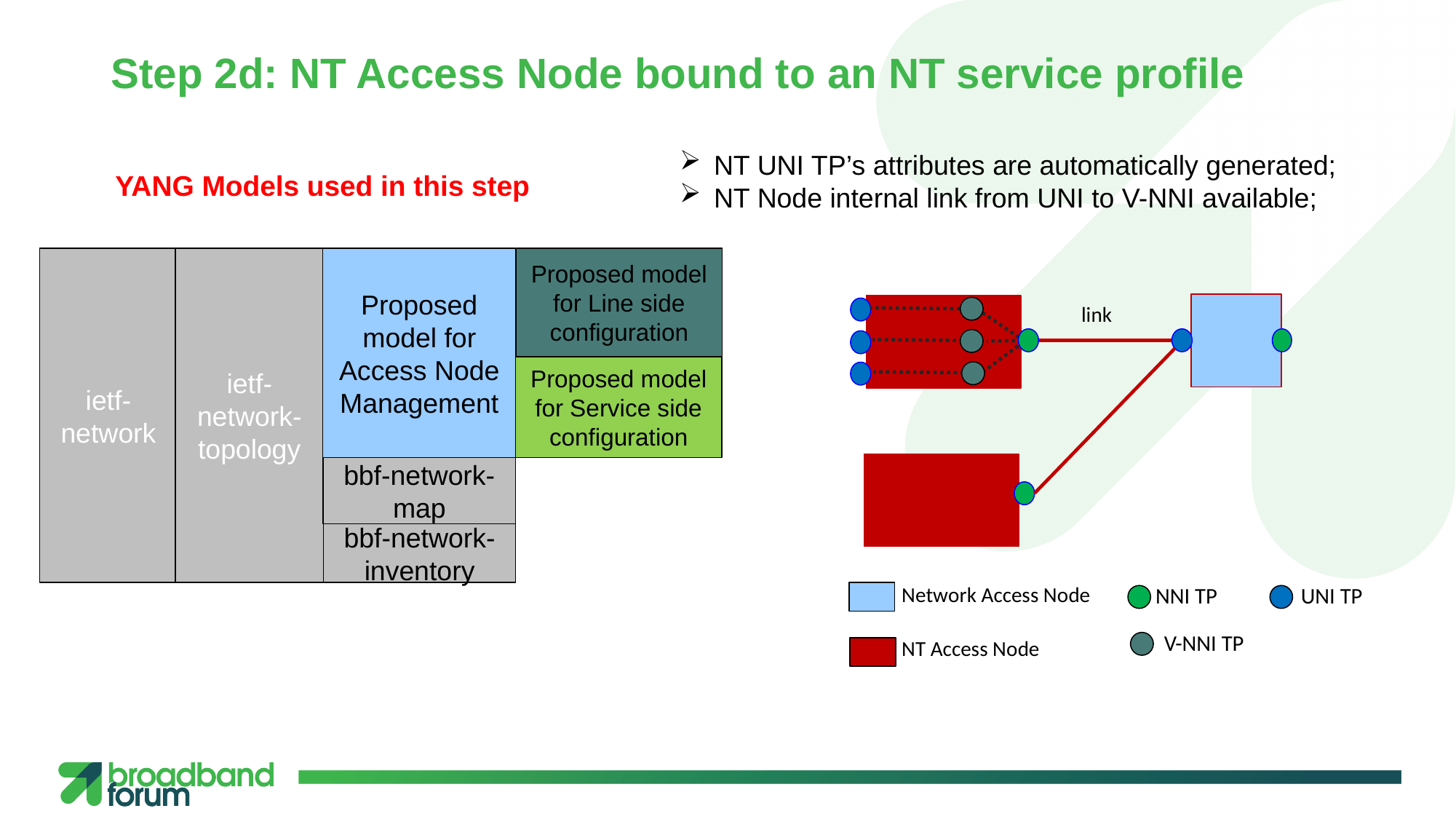

# Step 2d: NT Access Node bound to an NT service profile
NT UNI TP’s attributes are automatically generated;
NT Node internal link from UNI to V-NNI available;

YANG Models used in this step
ietf-network
ietf-network-topology
Proposed model for Access Node Management
Proposed model for Line side configuration

link

Proposed model for Service side configuration

bbf-network-map

bbf-network-inventory
Network Access Node
NNI TP
UNI TP

V-NNI TP
NT Access Node